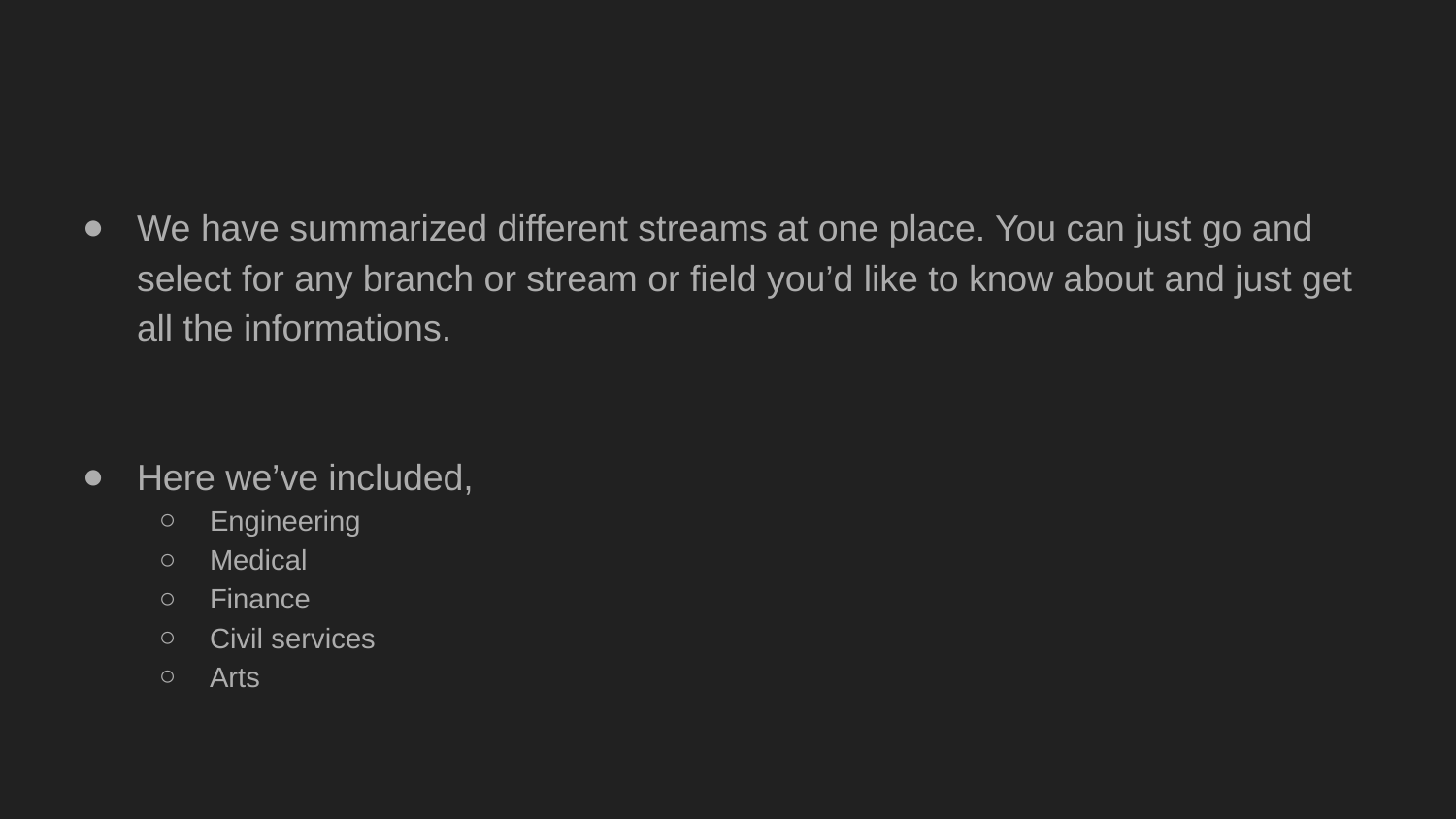

We have summarized different streams at one place. You can just go and select for any branch or stream or field you’d like to know about and just get all the informations.

Here we’ve included,
Engineering
Medical
Finance
Civil services
Arts